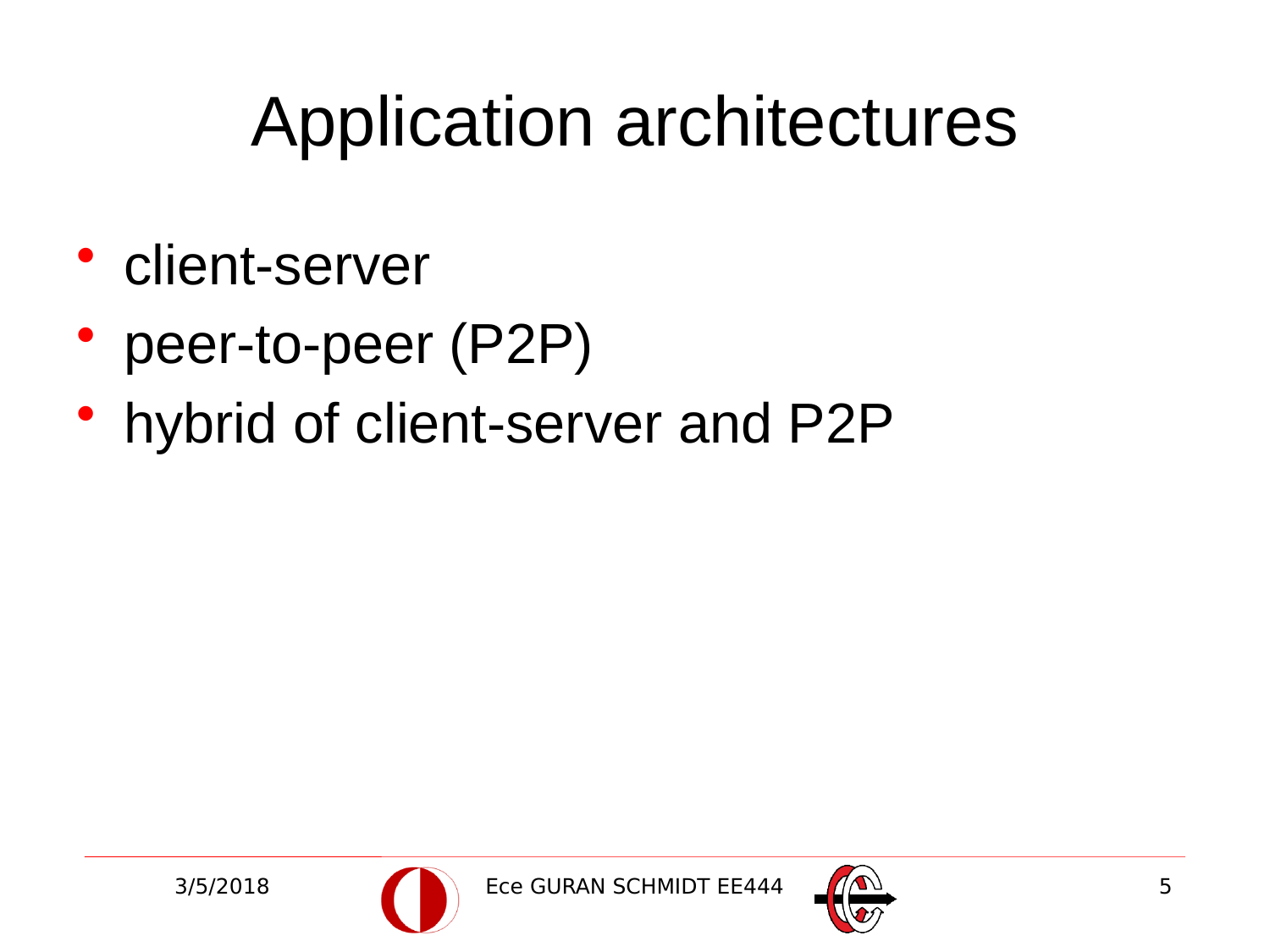

Application architectures
client-server
peer-to-peer (P2P)
hybrid of client-server and P2P
3/5/2018
Ece GURAN SCHMIDT EE444
5